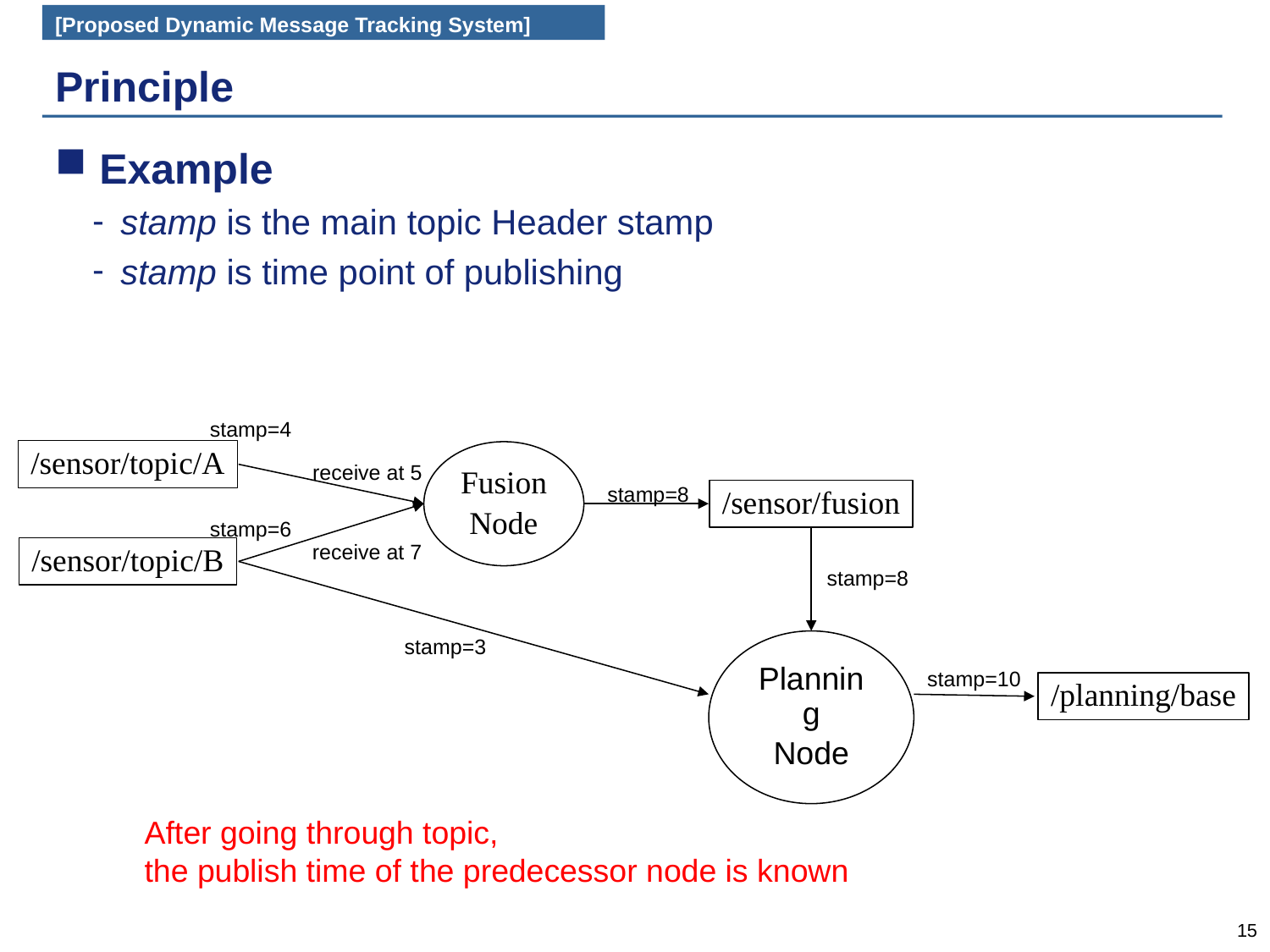

[Proposed Dynamic Message Tracking System]
# Principle
 Example
 stamp is the main topic Header stamp
 stamp is time point of publishing
stamp=4
/sensor/topic/A
Fusion
Node
stamp=8
/sensor/fusion
stamp=6
/sensor/topic/B
stamp=8
stamp=3
Planning
Node
stamp=10
/planning/base
receive at 5
receive at 7
After going through topic,
the publish time of the predecessor node is known
15